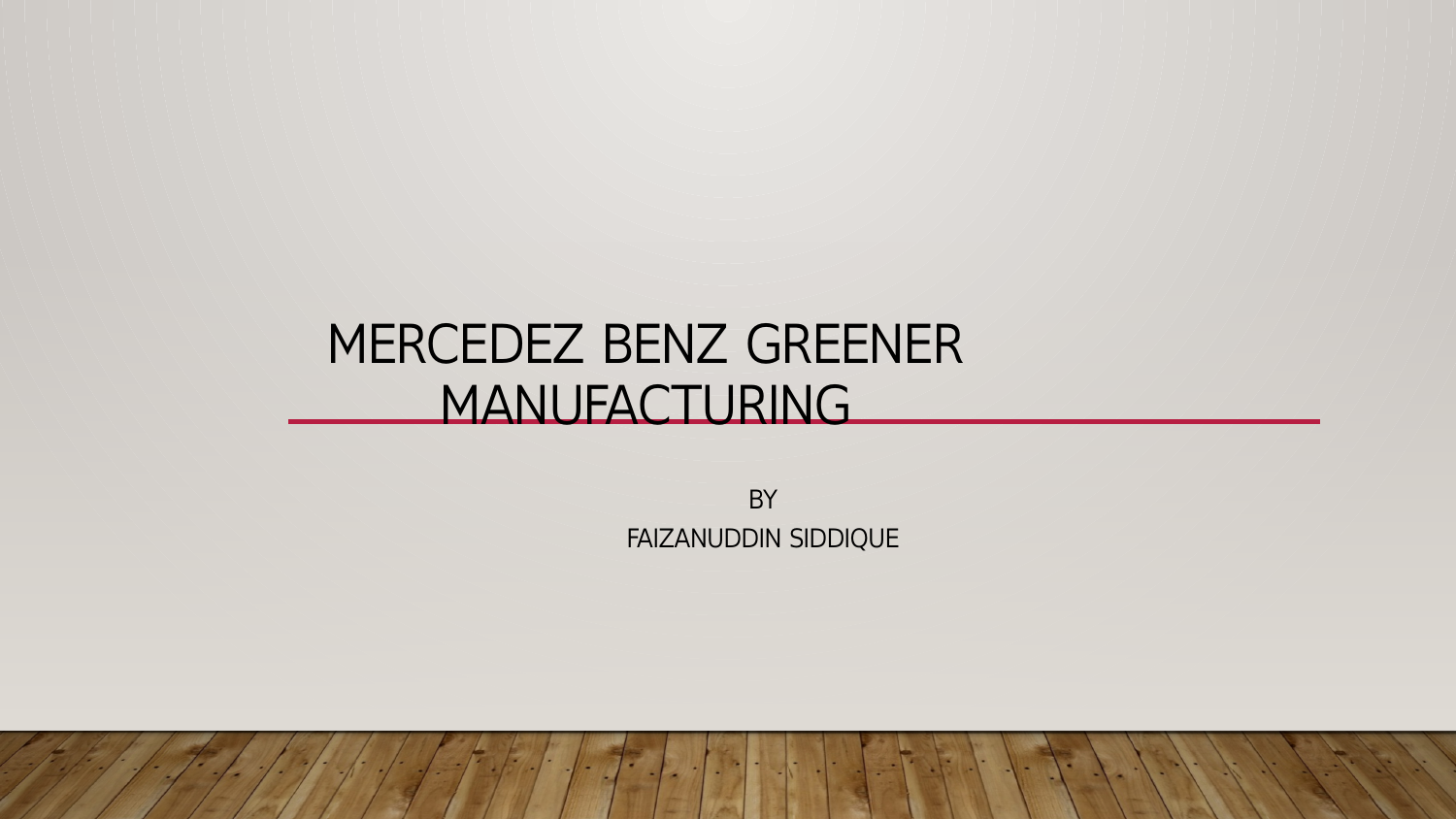

# Mercedez Benz Greener Manufacturing
By
Faizanuddin Siddique